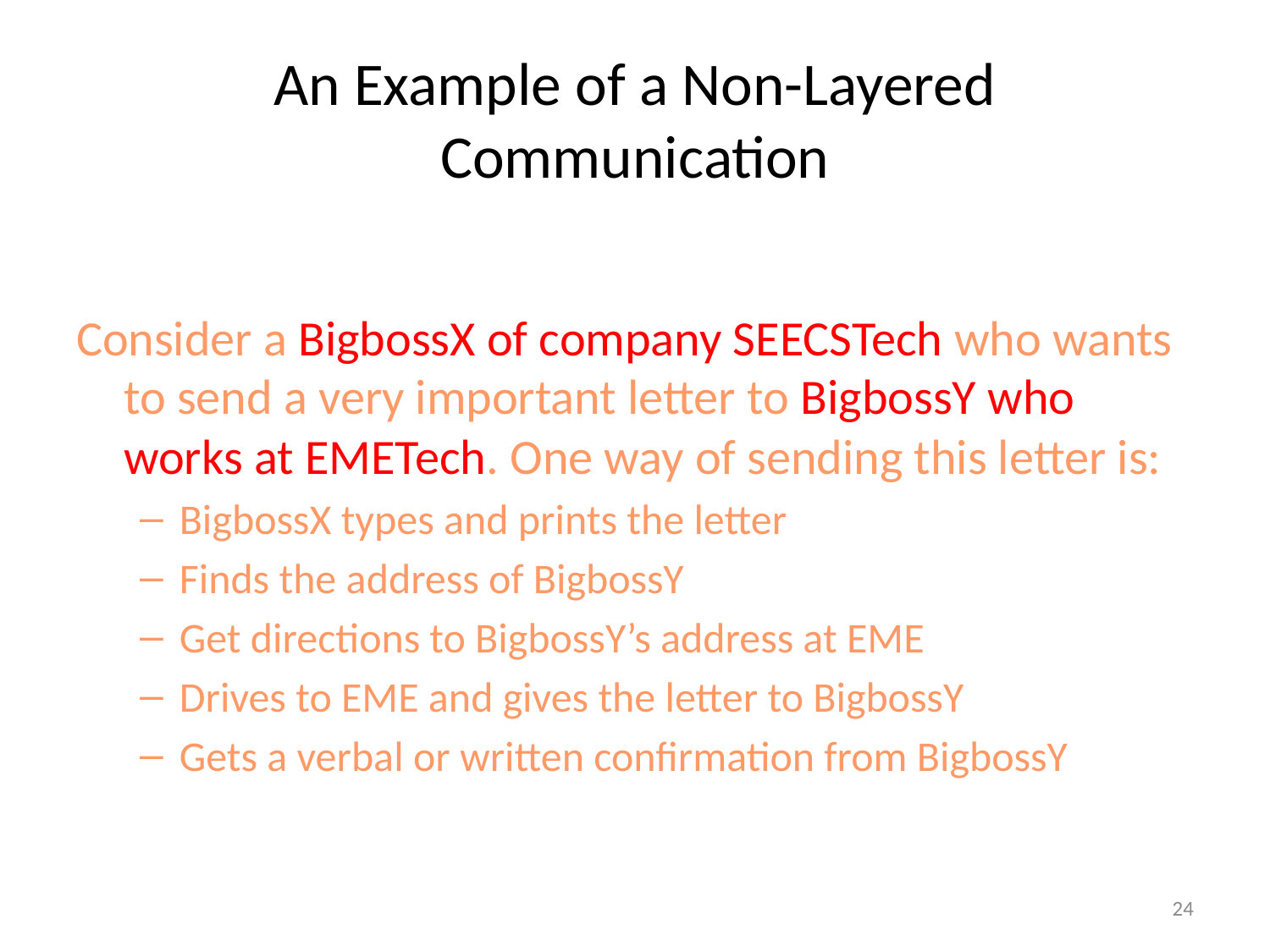

# An Example of a Non-Layered Communication

Consider a BigbossX of company SEECSTech who wants to send a very important letter to BigbossY who works at EMETech. One way of sending this letter is:
BigbossX types and prints the letter
Finds the address of BigbossY
Get directions to BigbossY’s address at EME
Drives to EME and gives the letter to BigbossY
Gets a verbal or written confirmation from BigbossY

24